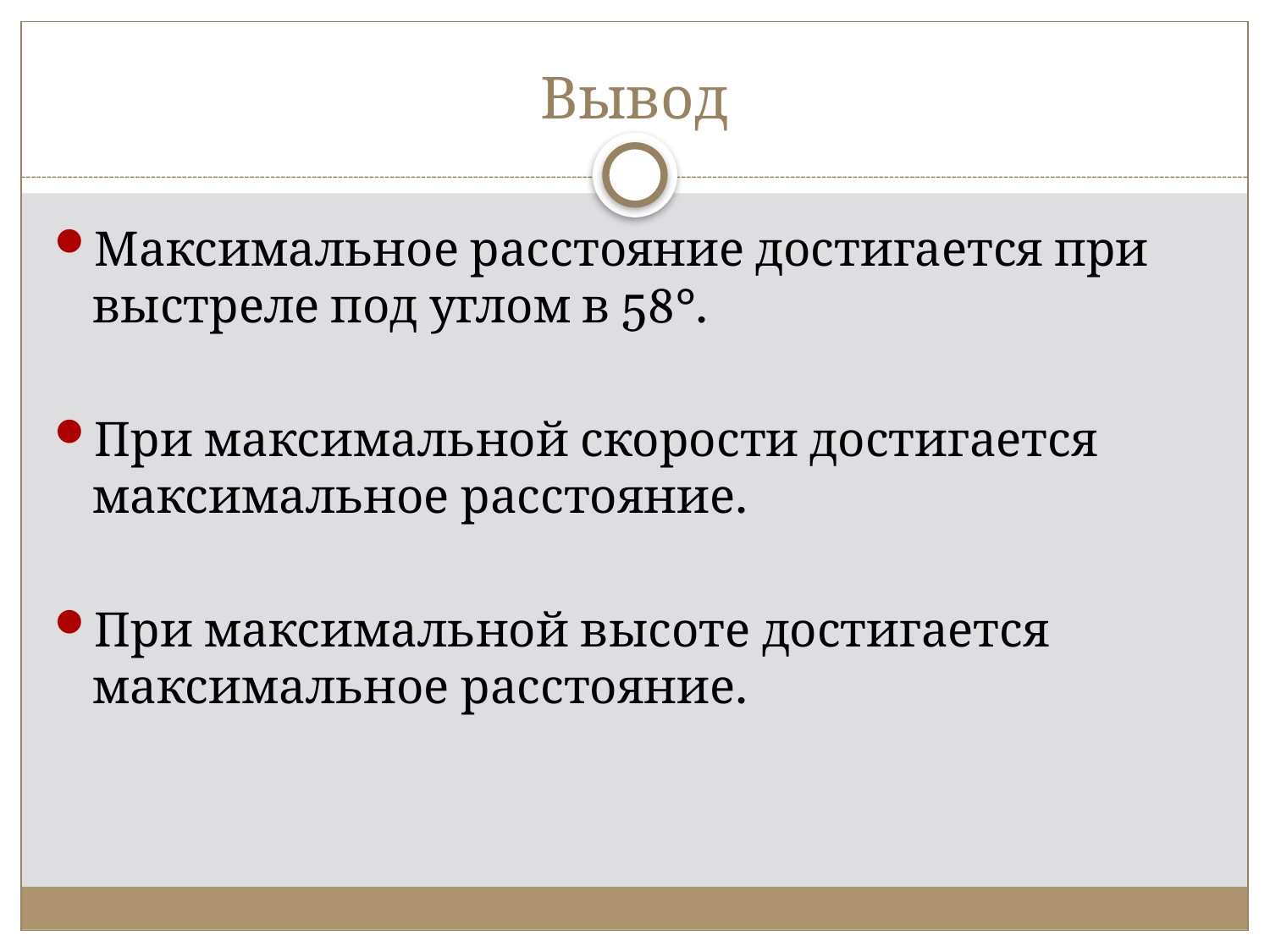

# Вывод
Максимальное расстояние достигается при выстреле под углом в 58°.

При максимальной скорости достигается максимальное расстояние.

При максимальной высоте достигается максимальное расстояние.